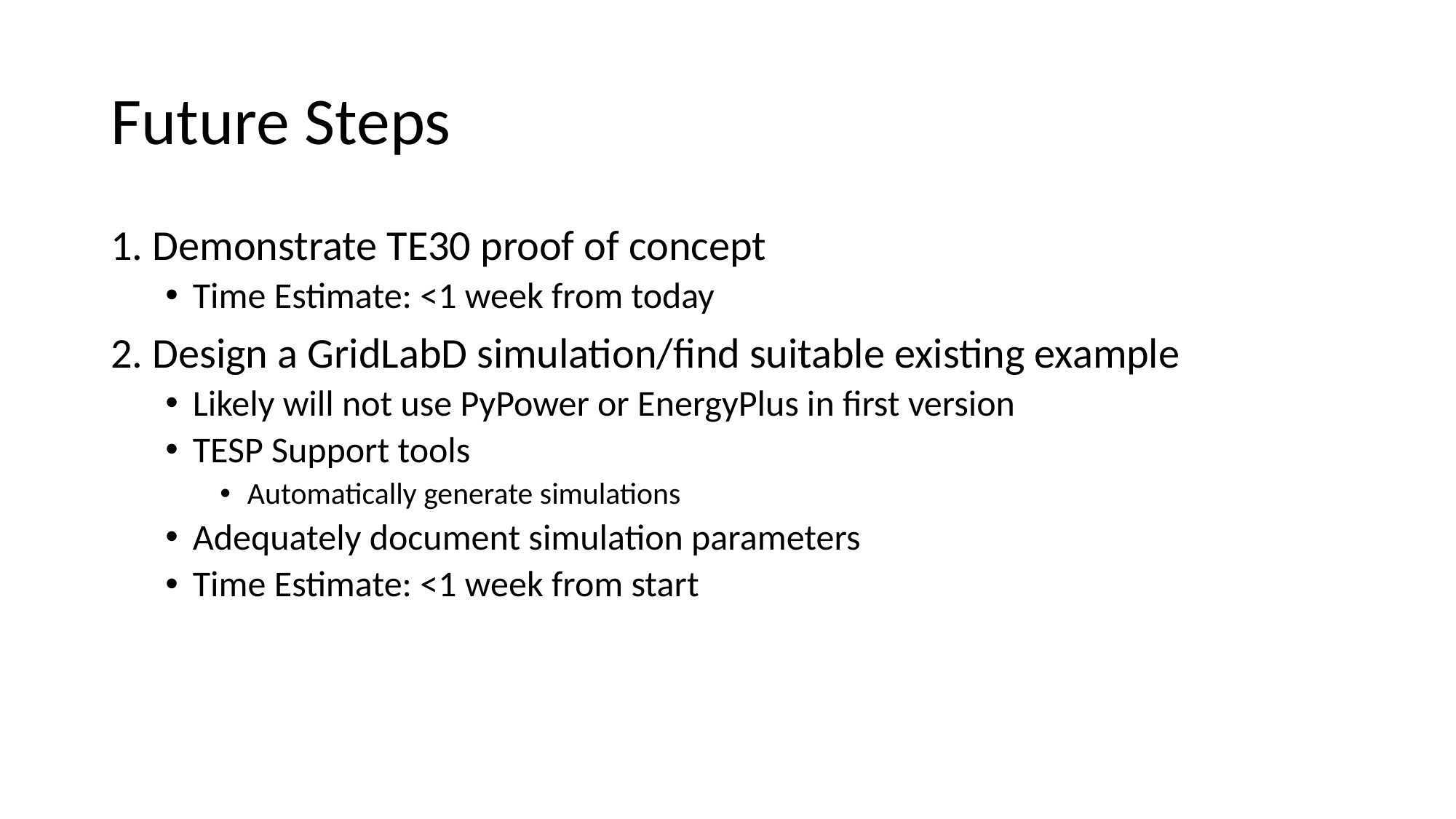

# Future Steps
1. Demonstrate TE30 proof of concept
Time Estimate: <1 week from today
2. Design a GridLabD simulation/find suitable existing example
Likely will not use PyPower or EnergyPlus in first version
TESP Support tools
Automatically generate simulations
Adequately document simulation parameters
Time Estimate: <1 week from start